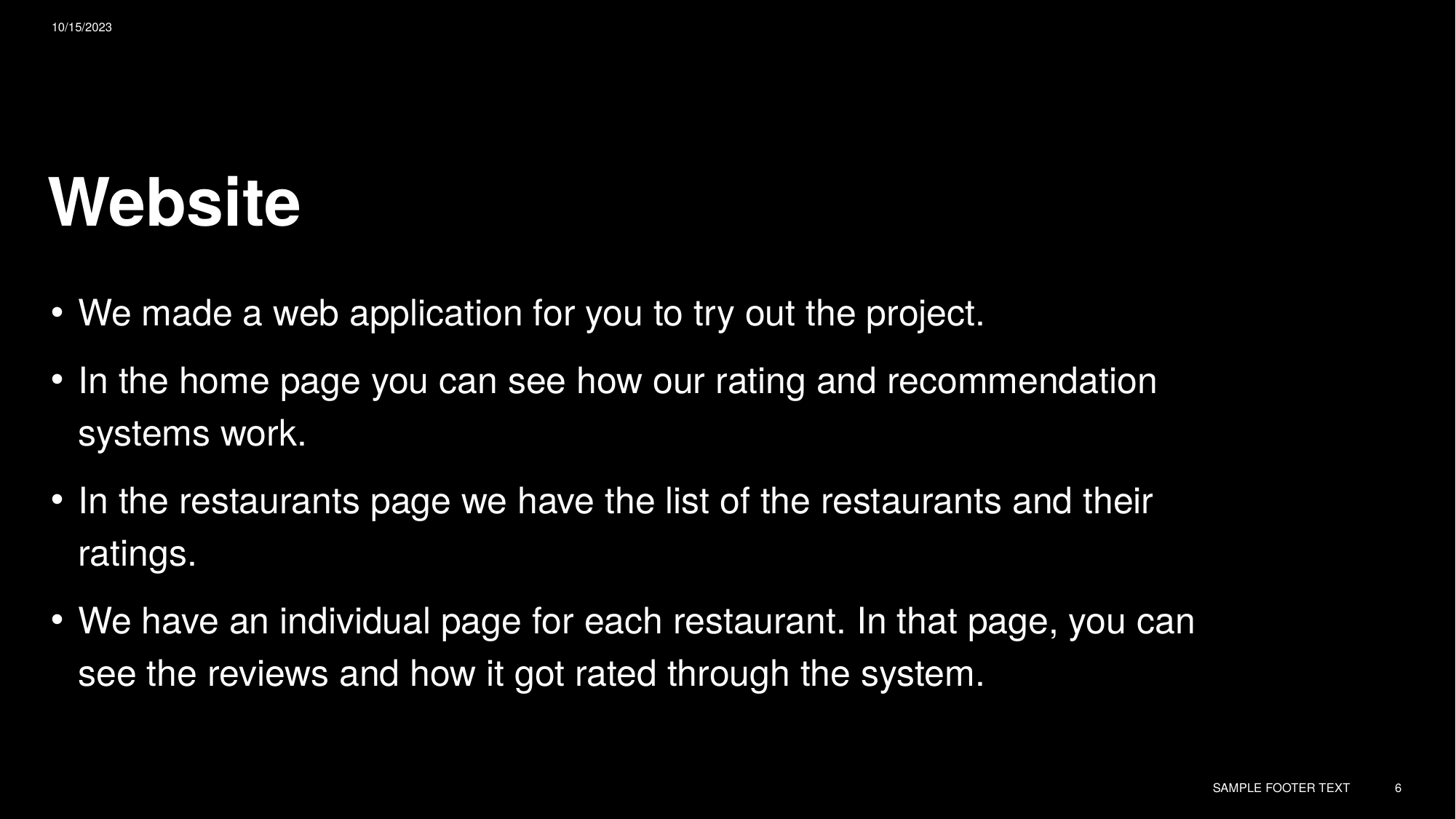

10/15/2023
# Website
We made a web application for you to try out the project.
In the home page you can see how our rating and recommendation systems work.
In the restaurants page we have the list of the restaurants and their ratings.
We have an individual page for each restaurant. In that page, you can see the reviews and how it got rated through the system.
Sample Footer Text
6